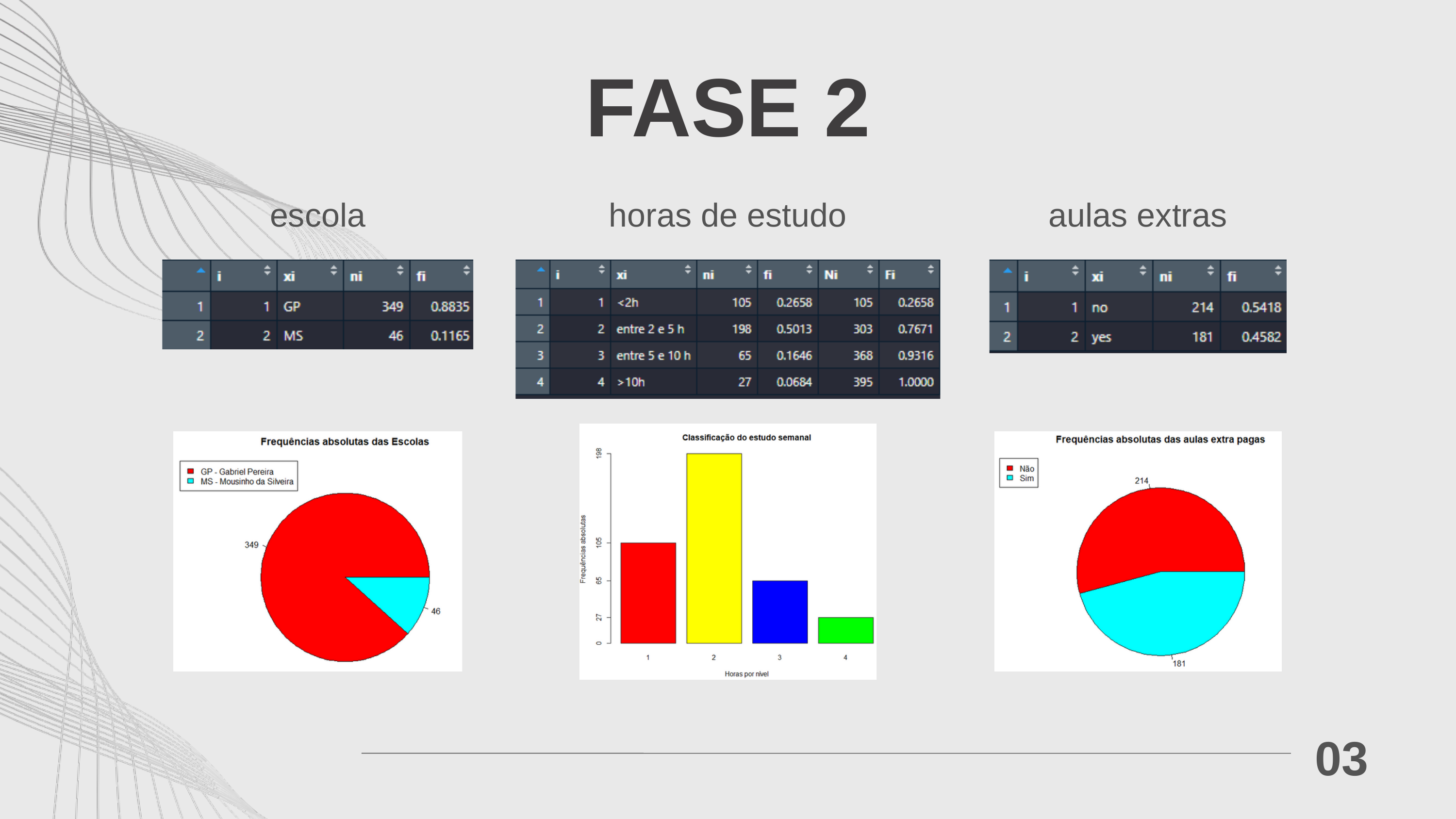

FASE 2
escola
horas de estudo
aulas extras

03